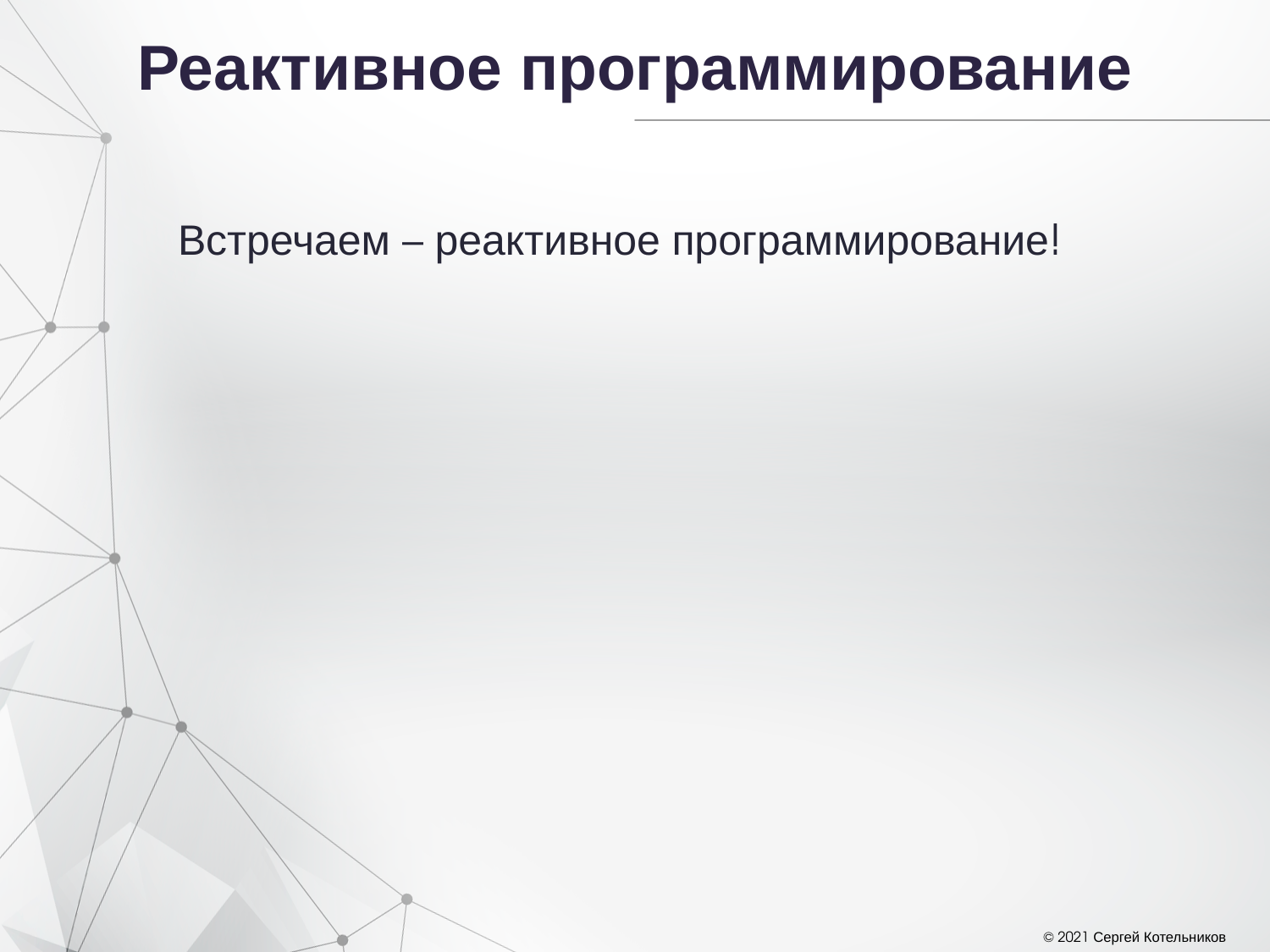

# Реактивное программирование
Встречаем – реактивное программирование!

© 2021 Сергей Котельников